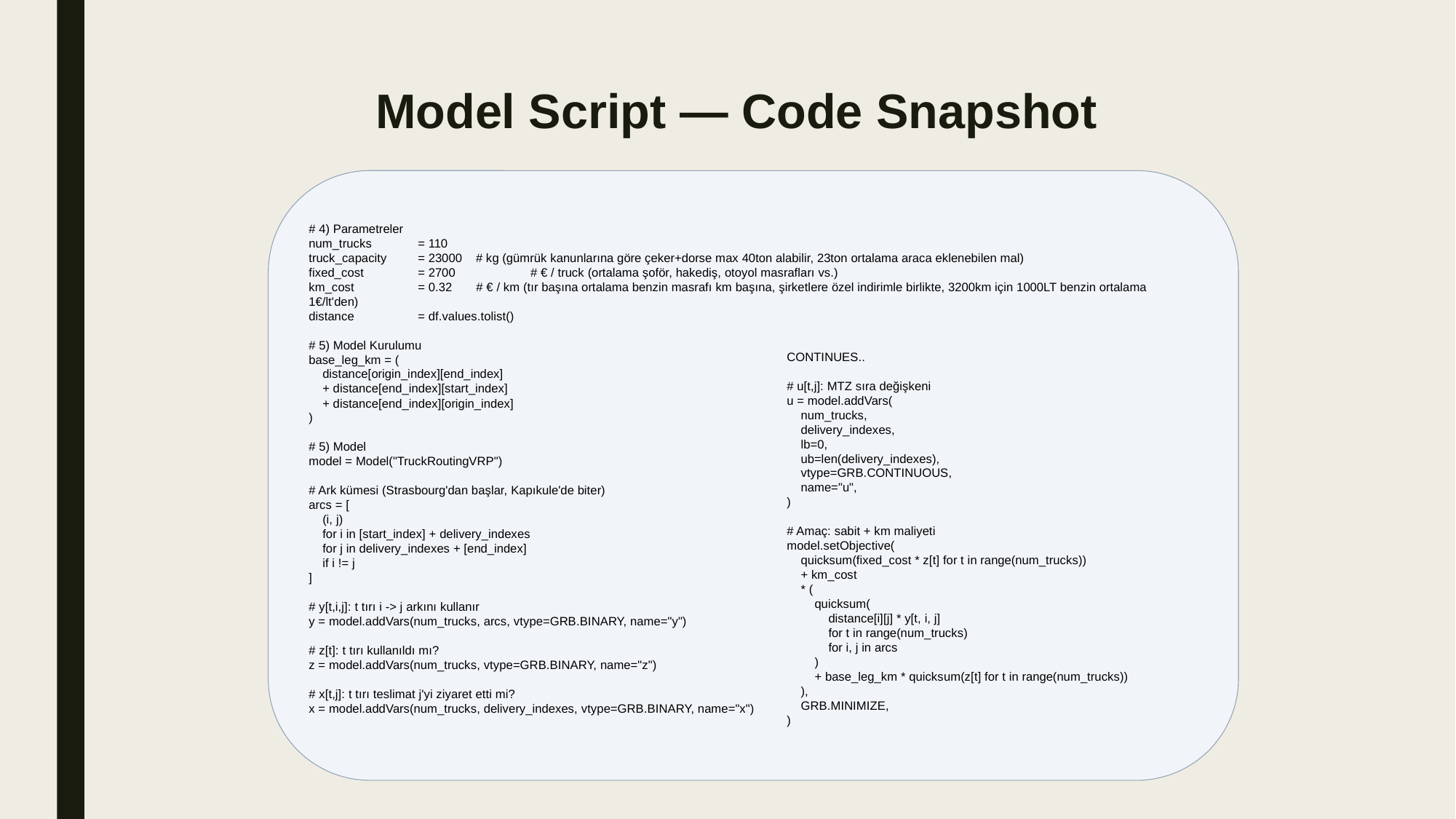

# Model Script — Code Snapshot
# 4) Parametreler
num_trucks     	= 110
truck_capacity 	= 23000    # kg (gümrük kanunlarına göre çeker+dorse max 40ton alabilir, 23ton ortalama araca eklenebilen mal)
fixed_cost     	= 2700     	 # € / truck (ortalama şoför, hakediş, otoyol masrafları vs.)
km_cost       	= 0.32       # € / km (tır başına ortalama benzin masrafı km başına, şirketlere özel indirimle birlikte, 3200km için 1000LT benzin ortalama 1€/lt'den)
distance       	= df.values.tolist()

# 5) Model Kurulumu
base_leg_km = (
    distance[origin_index][end_index]
    + distance[end_index][start_index]
    + distance[end_index][origin_index]
)

# 5) Model
model = Model("TruckRoutingVRP")

# Ark kümesi (Strasbourg'dan başlar, Kapıkule'de biter)
arcs = [
    (i, j)
    for i in [start_index] + delivery_indexes
    for j in delivery_indexes + [end_index]
    if i != j
]

# y[t,i,j]: t tırı i -> j arkını kullanır
y = model.addVars(num_trucks, arcs, vtype=GRB.BINARY, name="y")

# z[t]: t tırı kullanıldı mı?
z = model.addVars(num_trucks, vtype=GRB.BINARY, name="z")

# x[t,j]: t tırı teslimat j'yi ziyaret etti mi?
x = model.addVars(num_trucks, delivery_indexes, vtype=GRB.BINARY, name="x")

CONTINUES..

# u[t,j]: MTZ sıra değişkeni
u = model.addVars(
    num_trucks,
    delivery_indexes,
    lb=0,
    ub=len(delivery_indexes),
    vtype=GRB.CONTINUOUS,
    name="u",
)

# Amaç: sabit + km maliyeti
model.setObjective(
    quicksum(fixed_cost * z[t] for t in range(num_trucks))
    + km_cost
    * (
        quicksum(
            distance[i][j] * y[t, i, j]
            for t in range(num_trucks)
            for i, j in arcs
        )
        + base_leg_km * quicksum(z[t] for t in range(num_trucks))
    ),
    GRB.MINIMIZE,
)